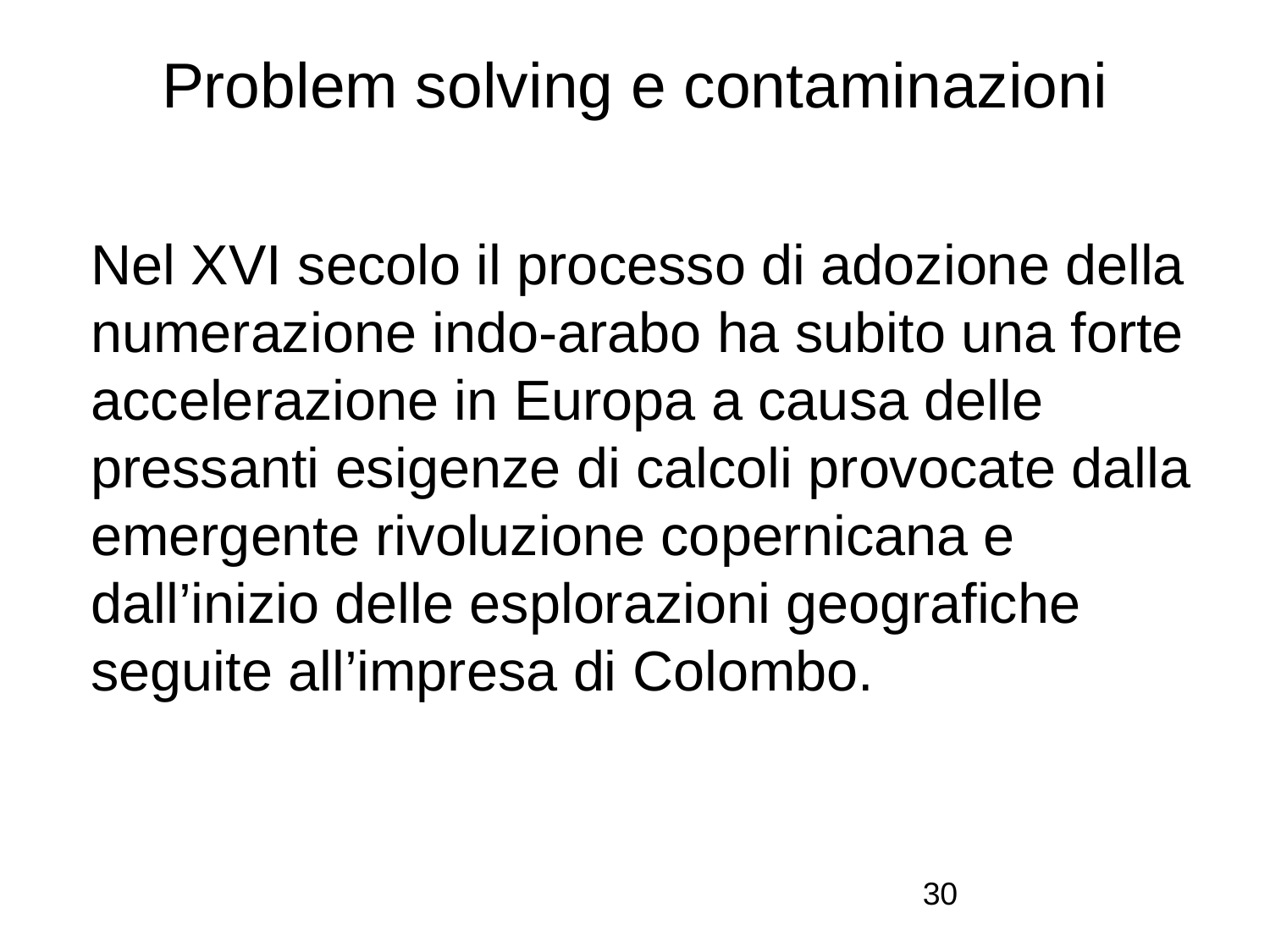

# Problem solving e contaminazioni
Nel XVI secolo il processo di adozione della numerazione indo-arabo ha subito una forte accelerazione in Europa a causa delle pressanti esigenze di calcoli provocate dalla emergente rivoluzione copernicana e dall’inizio delle esplorazioni geografiche seguite all’impresa di Colombo.
30